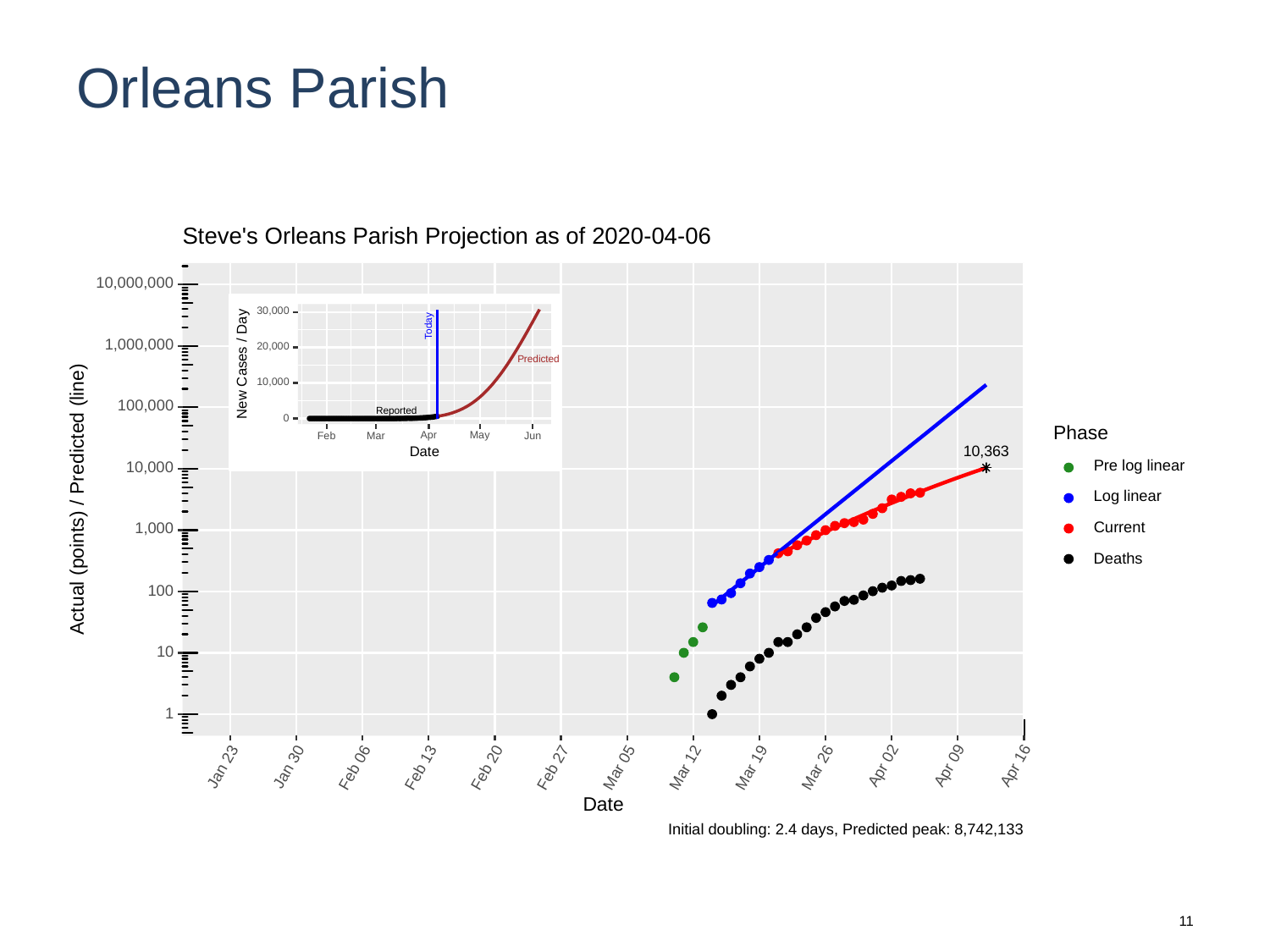

# Orleans Parish

Steve's Orleans Parish Projection as of 2020-04-06

10,000,000

30,000

Today

1,000,000
20,000

Predicted
New Cases / Day

10,000

100,000

Reported

0

Phase
May
Apr

Jun
Feb
Mar

10,363
Date

Pre log linear
10,000

Log linear
Actual (points) / Predicted (line)

1,000
Current

Deaths

100

10

1

Apr 02
Apr 09
Apr 16
Jan 23
Jan 30
Mar 05
Mar 19
Mar 26
Feb 13
Mar 12
Feb 06
Feb 20
Feb 27
Date
Initial doubling: 2.4 days, Predicted peak: 8,742,133
11